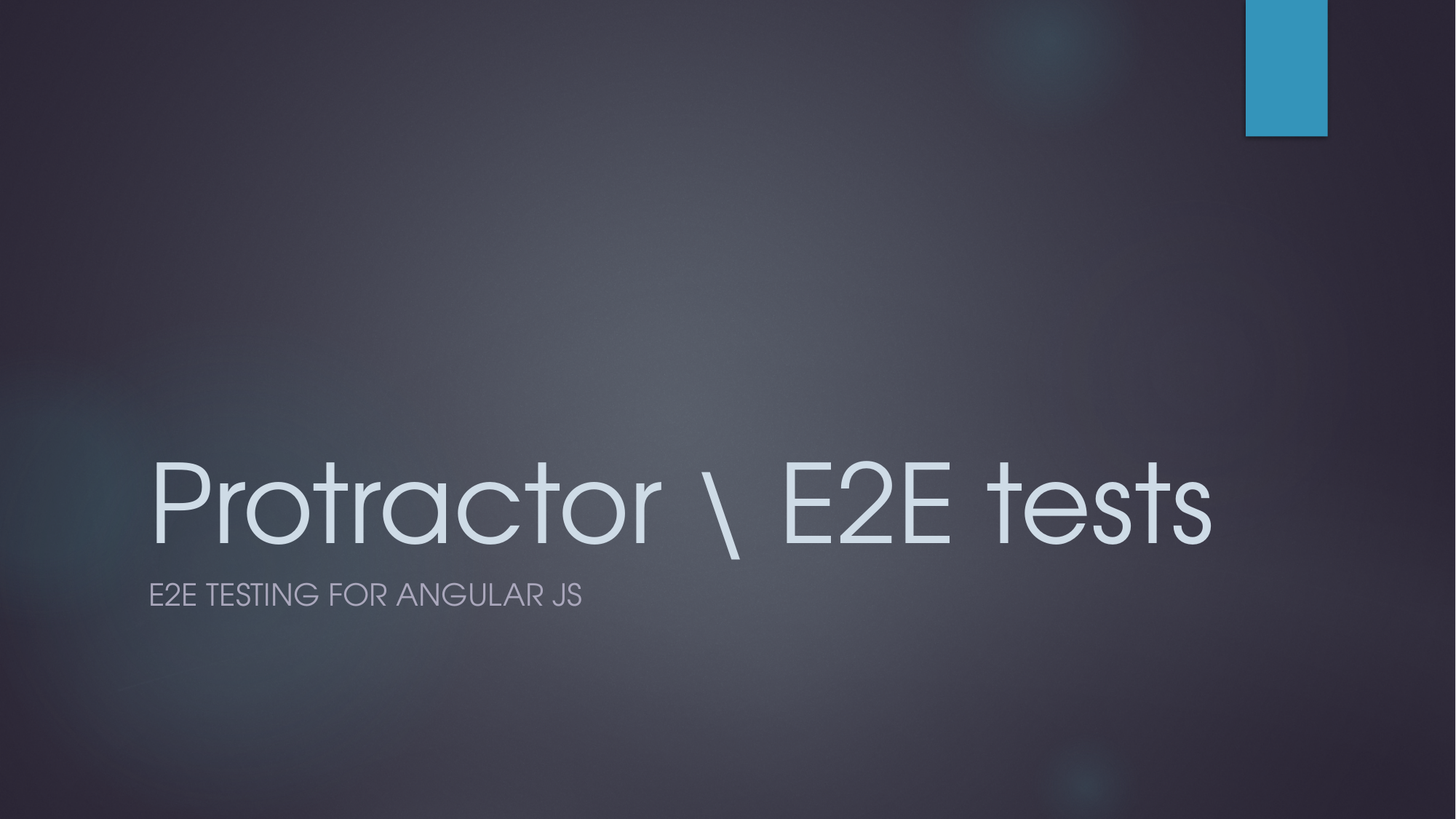

# Protractor \ E2E tests
E2e testing for angular Js